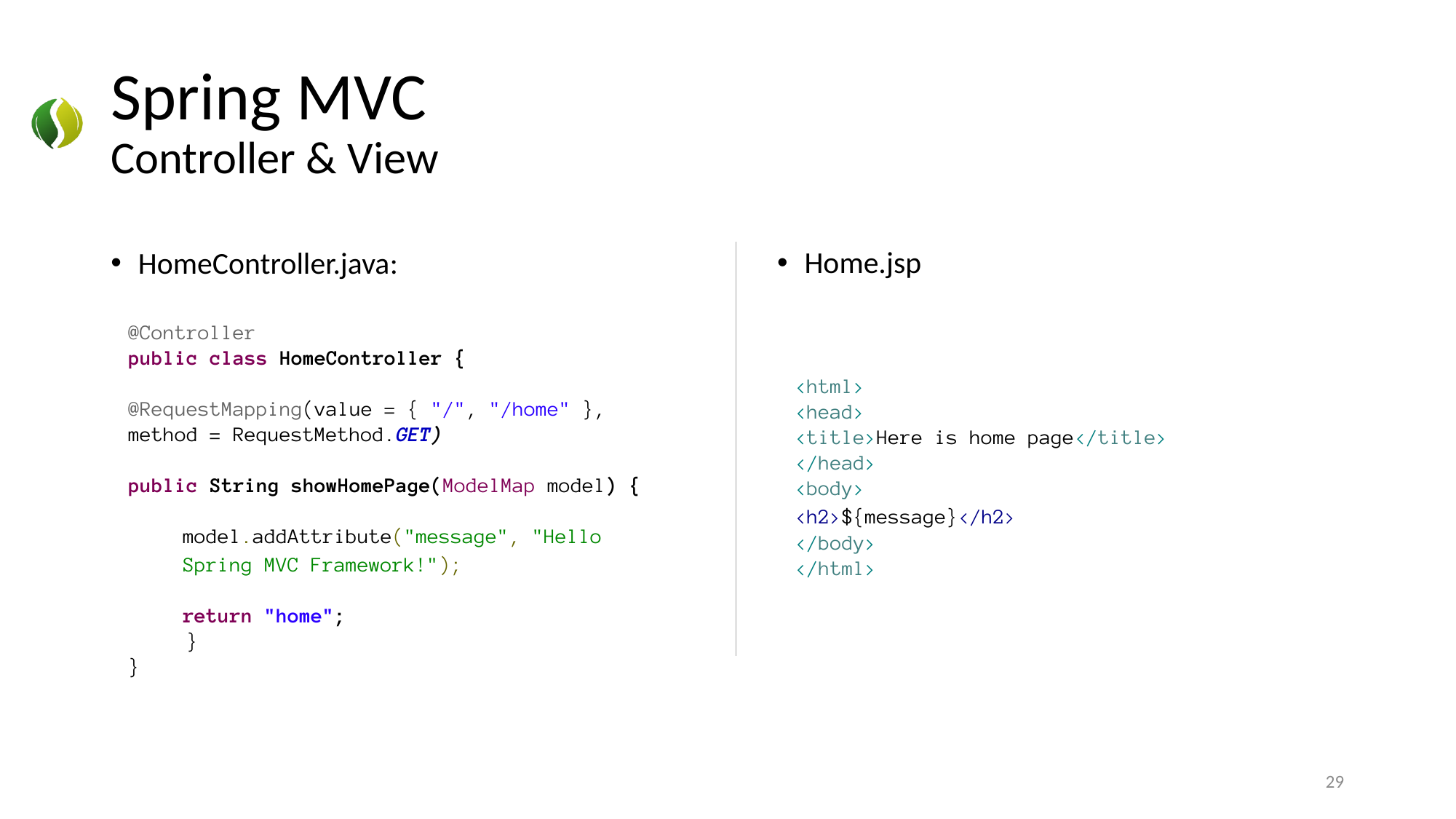

# Spring MVC Controller & View
Home.jsp
HomeController.java:
@Controller
public class HomeController {

@RequestMapping(value = { "/", "/home" }, method = RequestMethod.GET)

public String showHomePage(ModelMap model) {

model.addAttribute("message", "Hello Spring MVC Framework!");

return "home";
     }
}

<html>
<head>
<title>Here is home page</title>
</head>
<body>
<h2>${message}</h2>
</body>
</html>
29